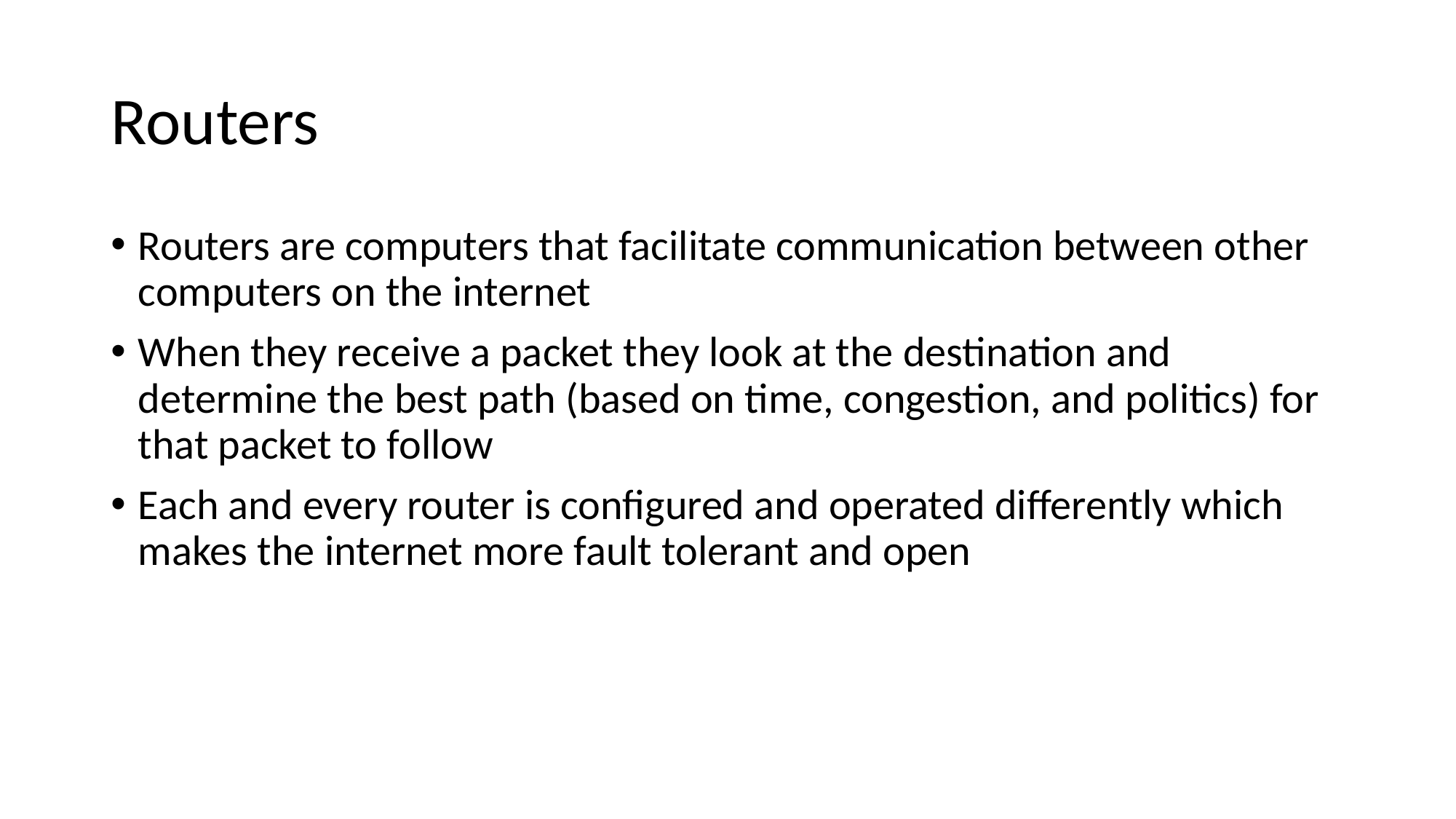

# Routers
Routers are computers that facilitate communication between other computers on the internet
When they receive a packet they look at the destination and determine the best path (based on time, congestion, and politics) for that packet to follow
Each and every router is configured and operated differently which makes the internet more fault tolerant and open